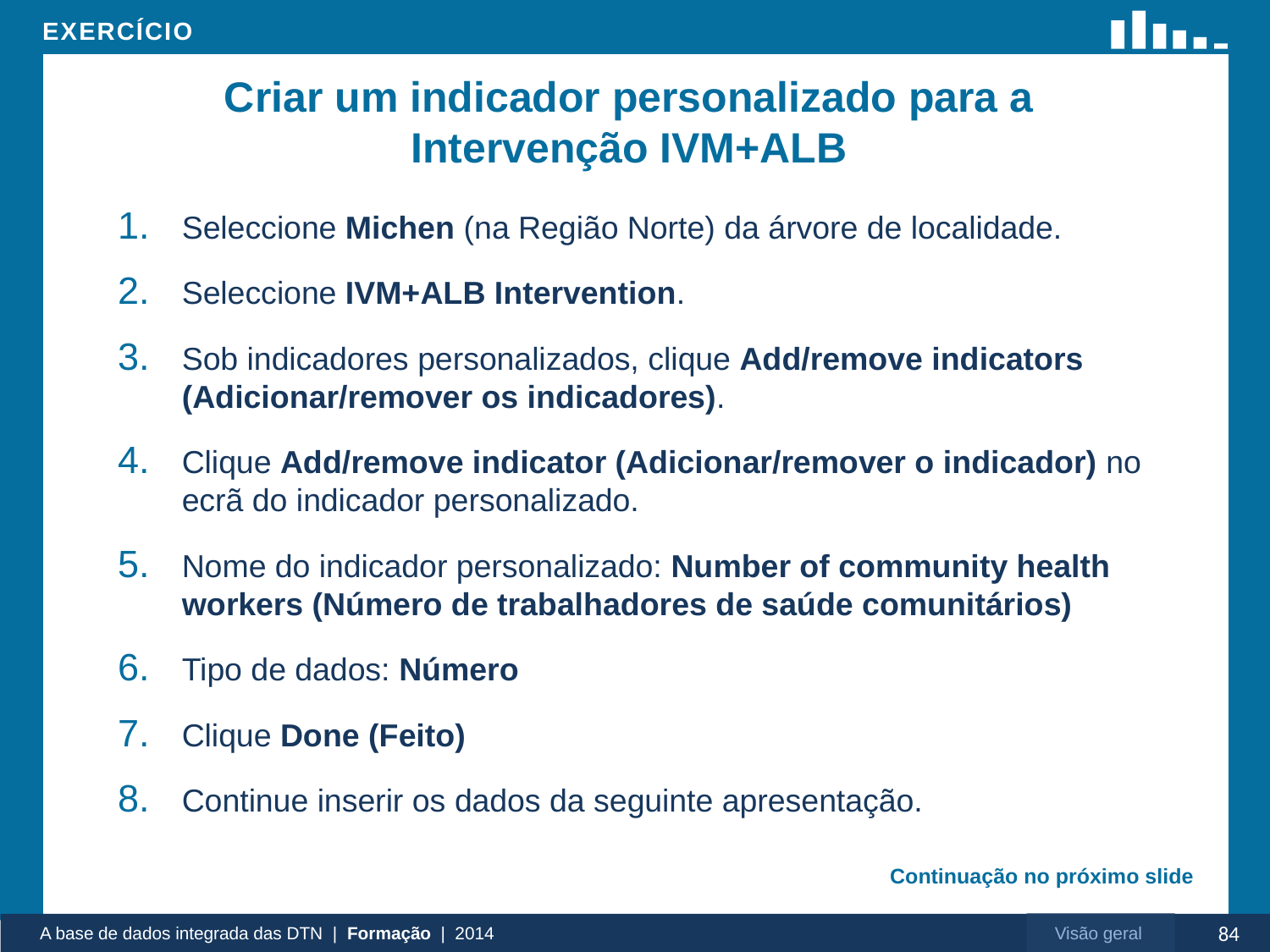

# Criar um indicador personalizado para a Intervenção IVM+ALB
Seleccione Michen (na Região Norte) da árvore de localidade.
Seleccione IVM+ALB Intervention.
Sob indicadores personalizados, clique Add/remove indicators (Adicionar/remover os indicadores).
Clique Add/remove indicator (Adicionar/remover o indicador) no ecrã do indicador personalizado.
Nome do indicador personalizado: Number of community health workers (Número de trabalhadores de saúde comunitários)
Tipo de dados: Número
Clique Done (Feito)
Continue inserir os dados da seguinte apresentação.